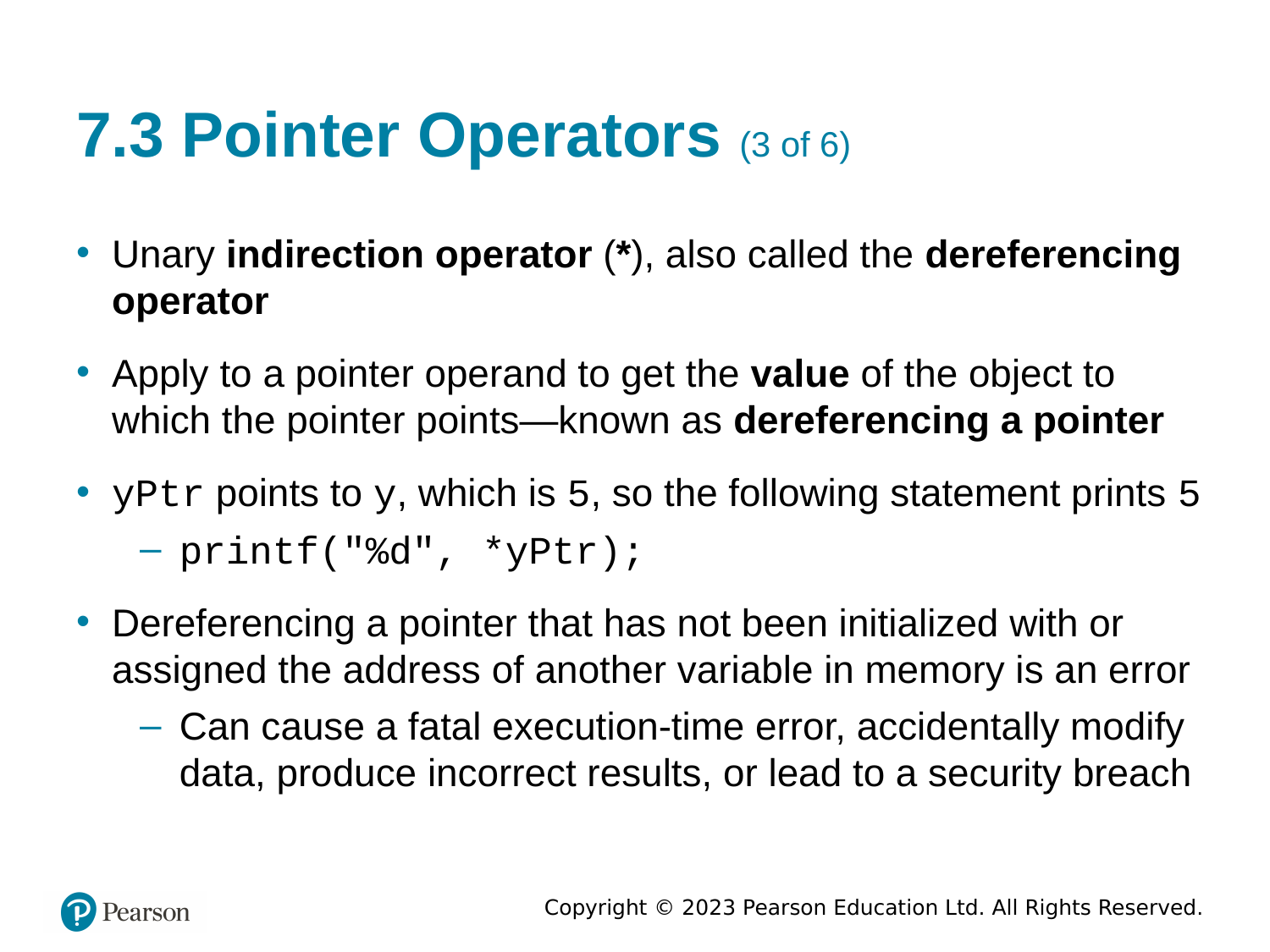

# 7.3 Pointer Operators (3 of 6)
Unary indirection operator (*), also called the dereferencing operator
Apply to a pointer operand to get the value of the object to which the pointer points—known as dereferencing a pointer
yPtr points to y, which is 5, so the following statement prints 5
printf("%d", *yPtr);
Dereferencing a pointer that has not been initialized with or assigned the address of another variable in memory is an error
Can cause a fatal execution-time error, accidentally modify data, produce incorrect results, or lead to a security breach